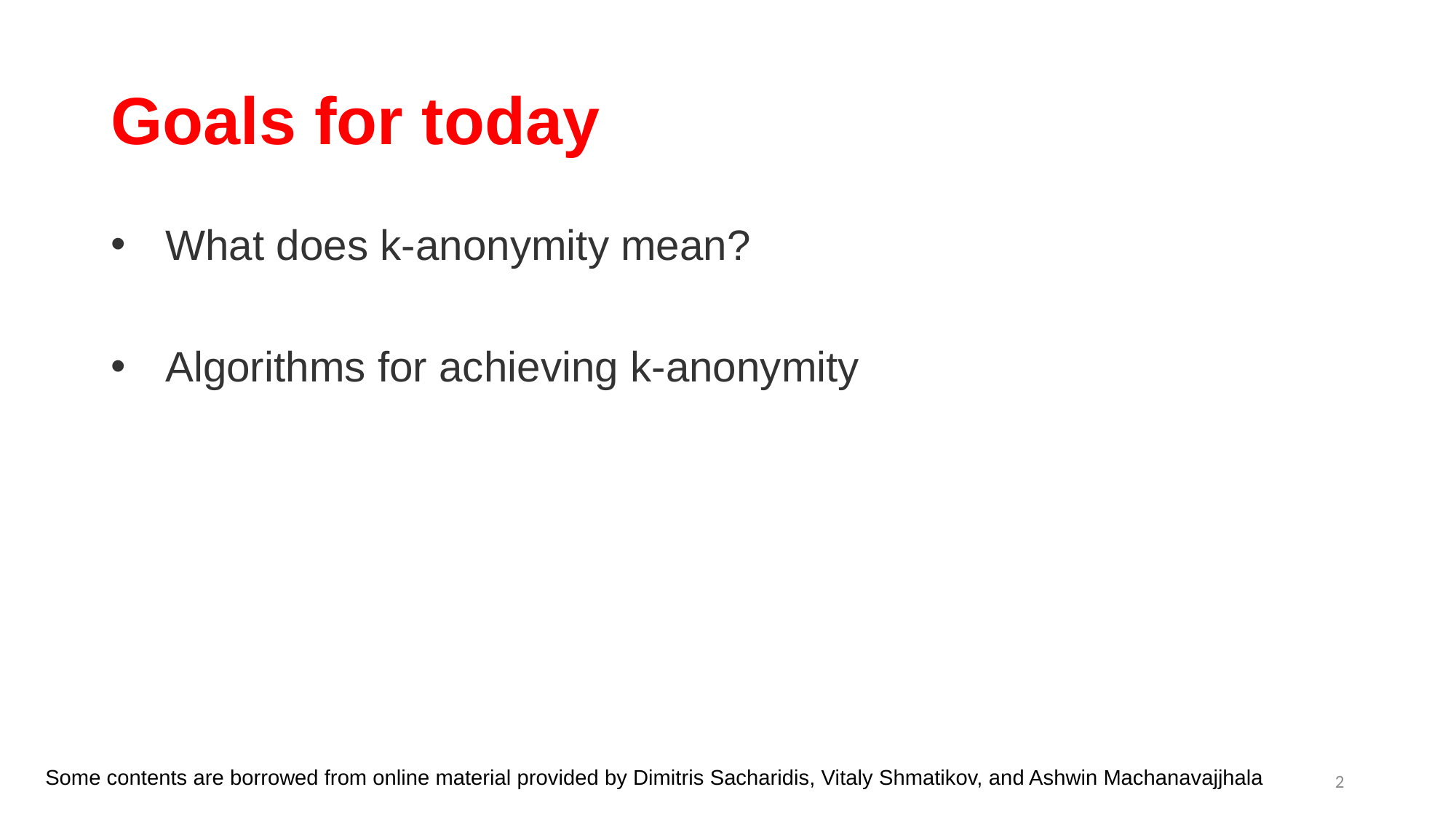

# Goals for today
What does k-anonymity mean?

Algorithms for achieving k-anonymity

Some contents are borrowed from online material provided by Dimitris Sacharidis, Vitaly Shmatikov, and Ashwin Machanavajjhala
2